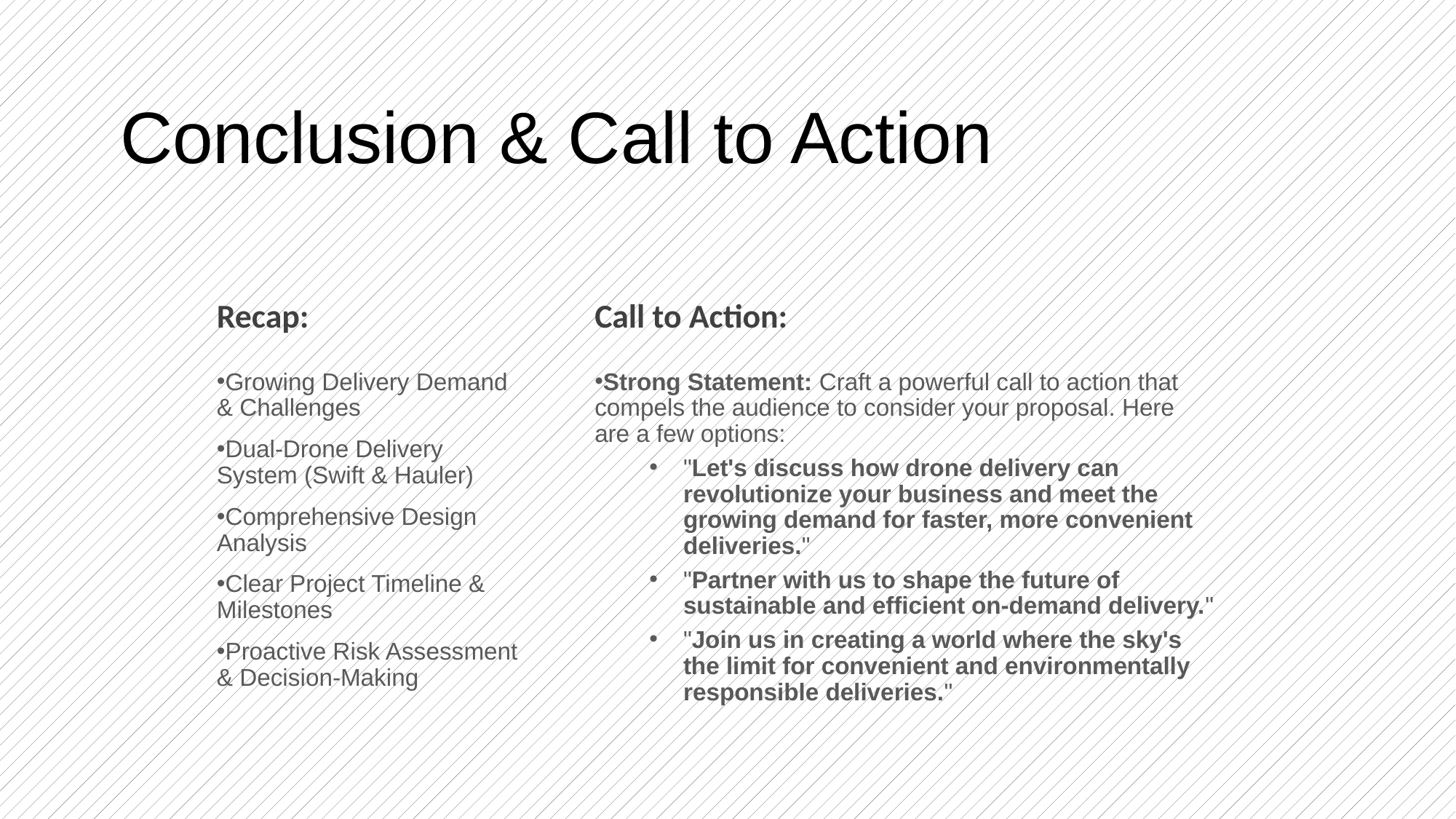

# Conclusion & Call to Action
Recap:
Call to Action:
Growing Delivery Demand & Challenges
Dual-Drone Delivery System (Swift & Hauler)
Comprehensive Design Analysis
Clear Project Timeline & Milestones
Proactive Risk Assessment & Decision-Making

Strong Statement: Craft a powerful call to action that compels the audience to consider your proposal. Here are a few options:
"Let's discuss how drone delivery can revolutionize your business and meet the growing demand for faster, more convenient deliveries."
"Partner with us to shape the future of sustainable and efficient on-demand delivery."
"Join us in creating a world where the sky's the limit for convenient and environmentally responsible deliveries."